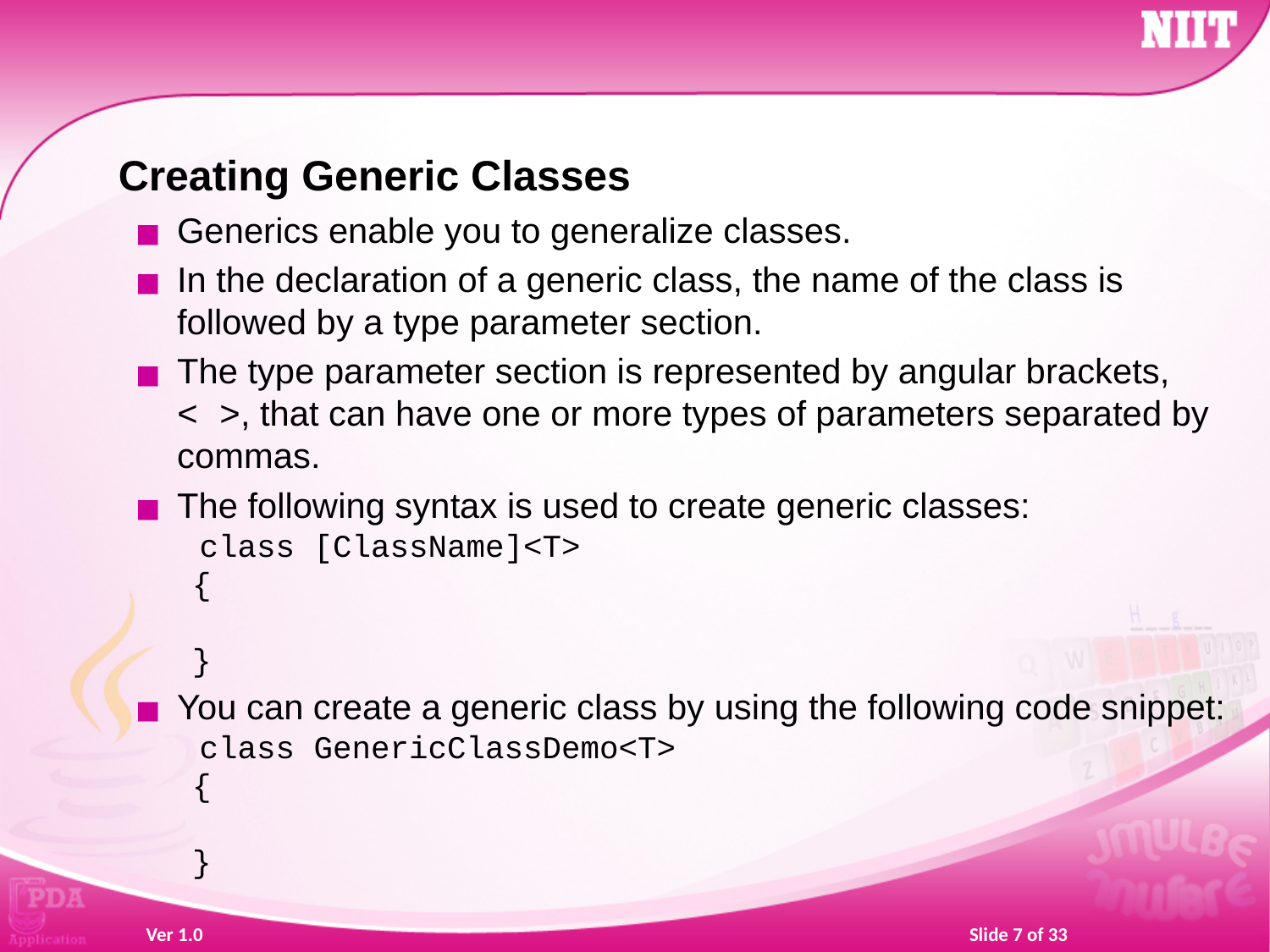

Creating Generic Classes
Generics enable you to generalize classes.
In the declaration of a generic class, the name of the class is followed by a type parameter section.
The type parameter section is represented by angular brackets,
< >, that can have one or more types of parameters separated by commas.
The following syntax is used to create generic classes:
 class [ClassName]<T>
{

}
You can create a generic class by using the following code snippet:
 class GenericClassDemo<T>
{

}